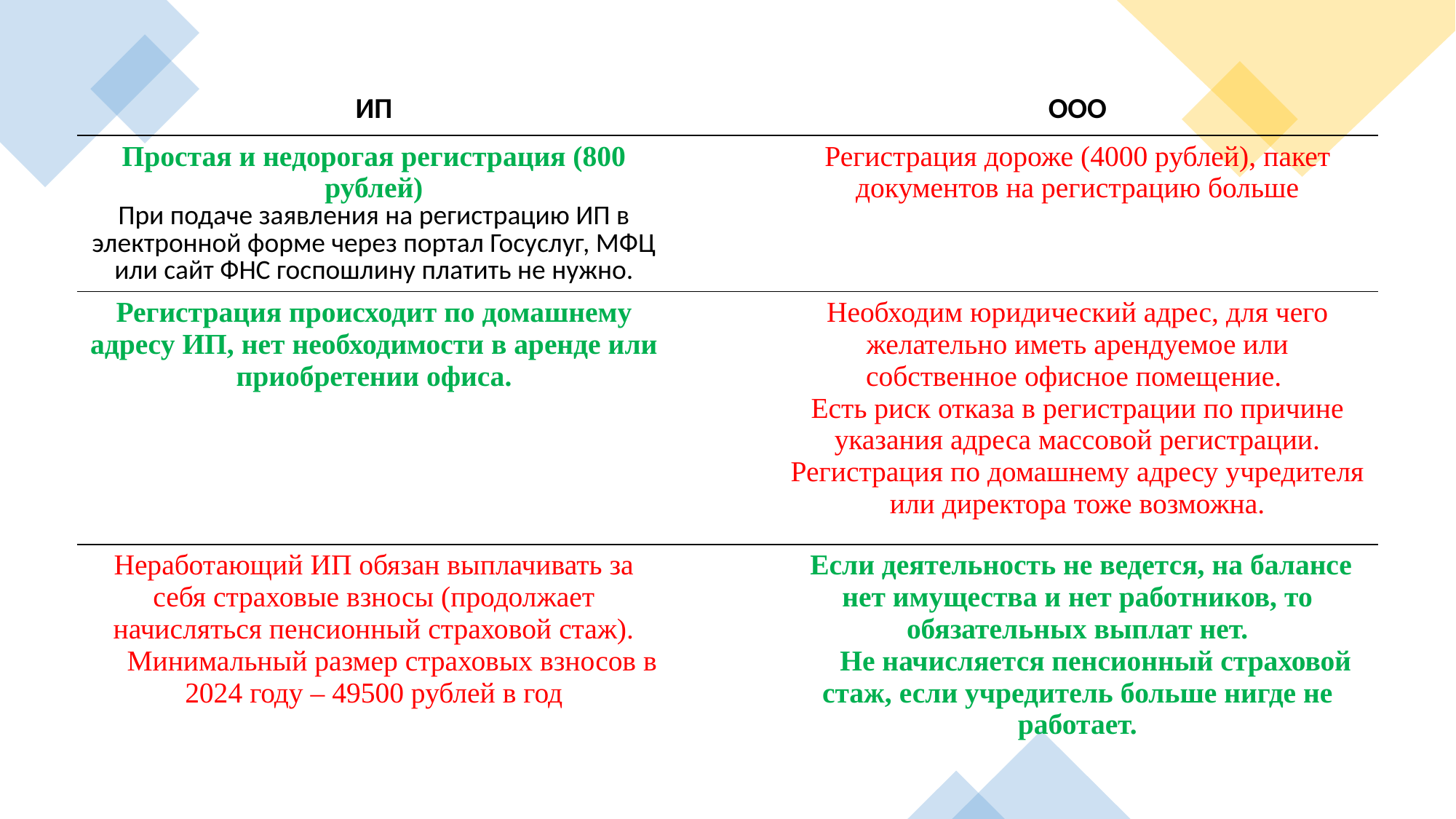

| ИП |  | ООО |
| --- | --- | --- |
| Простая и недорогая регистрация (800 рублей) При подаче заявления на регистрацию ИП в электронной форме через портал Госуcлуг, МФЦ или сайт ФНС госпошлину платить не нужно. |  | Регистрация дороже (4000 рублей), пакет документов на регистрацию больше |
| Регистрация происходит по домашнему адресу ИП, нет необходимости в аренде или приобретении офиса. |  | Необходим юридический адрес, для чего желательно иметь арендуемое или собственное офисное помещение. Есть риск отказа в регистрации по причине указания адреса массовой регистрации. Регистрация по домашнему адресу учредителя или директора тоже возможна. |
| Неработающий ИП обязан выплачивать за себя страховые взносы (продолжает начисляться пенсионный страховой стаж). Минимальный размер страховых взносов в 2024 году – 49500 рублей в год |  | Если деятельность не ведется, на балансе нет имущества и нет работников, то обязательных выплат нет. Не начисляется пенсионный страховой стаж, если учредитель больше нигде не работает. |